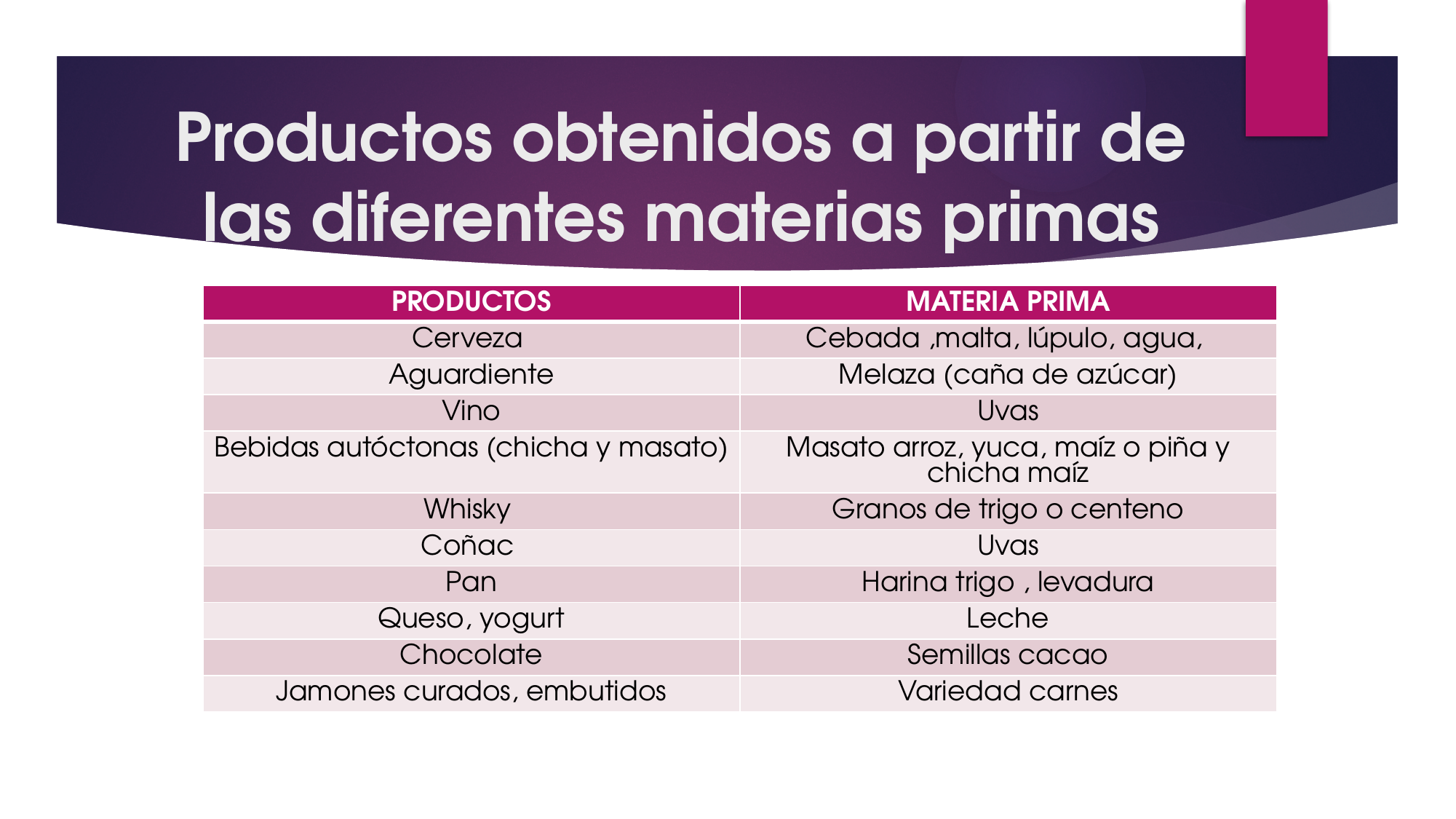

# Productos obtenidos a partir de las diferentes materias primas
| PRODUCTOS | MATERIA PRIMA |
| --- | --- |
| Cerveza | Cebada ,malta, lúpulo, agua, |
| Aguardiente | Melaza (caña de azúcar) |
| Vino | Uvas |
| Bebidas autóctonas (chicha y masato) | Masato arroz, yuca, maíz o piña y chicha maíz |
| Whisky | Granos de trigo o centeno |
| Coñac | Uvas |
| Pan | Harina trigo , levadura |
| Queso, yogurt | Leche |
| Chocolate | Semillas cacao |
| Jamones curados, embutidos | Variedad carnes |